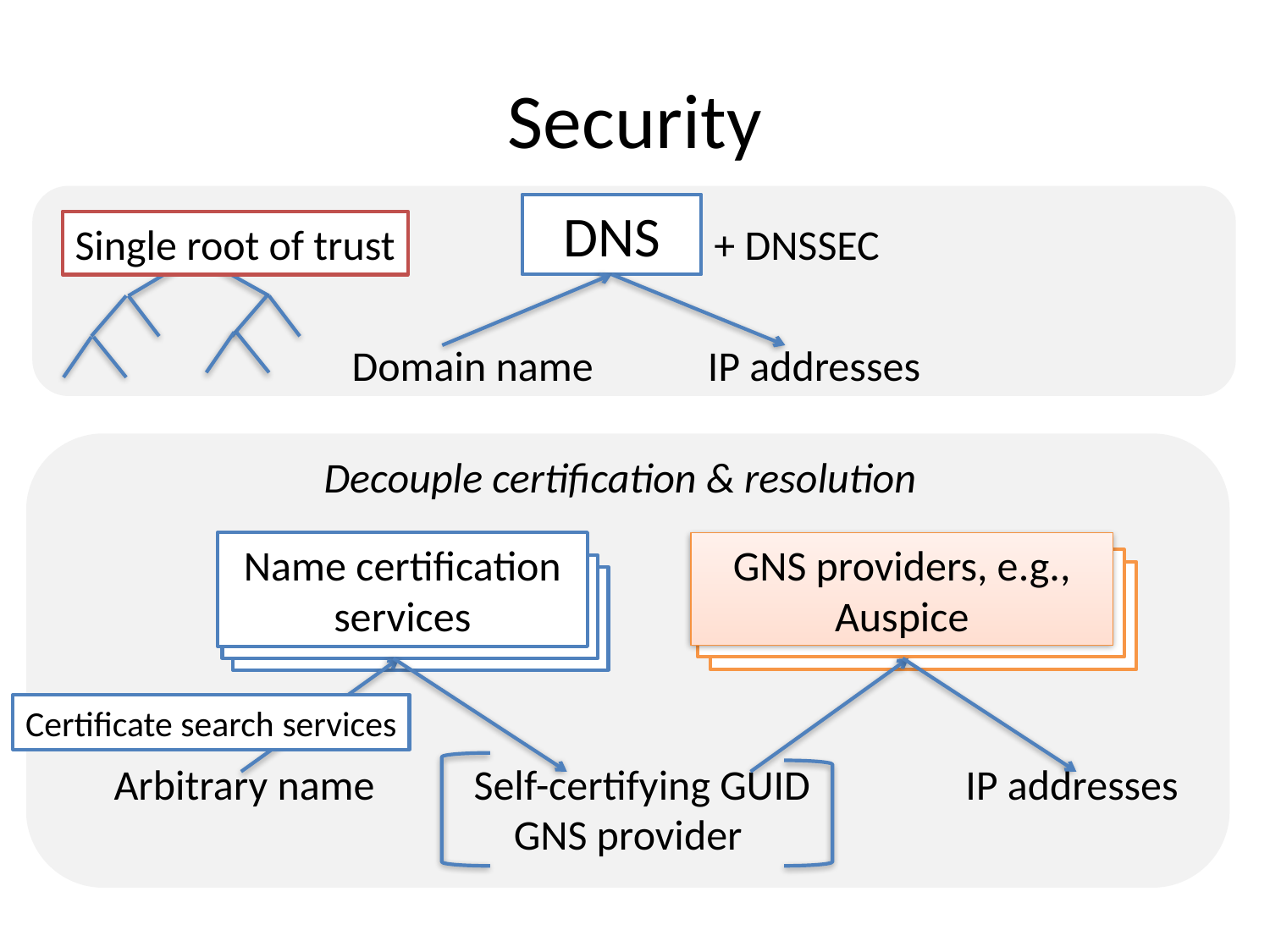

# Security

DNS
Single root of trust
+ DNSSEC
Domain name            IP addresses

Decouple certification & resolution
Name certification services
GNS providers, e.g., Auspice

Certificate search services
Arbitrary name                                                              IP addresses
Self-certifying GUID

GNS provider